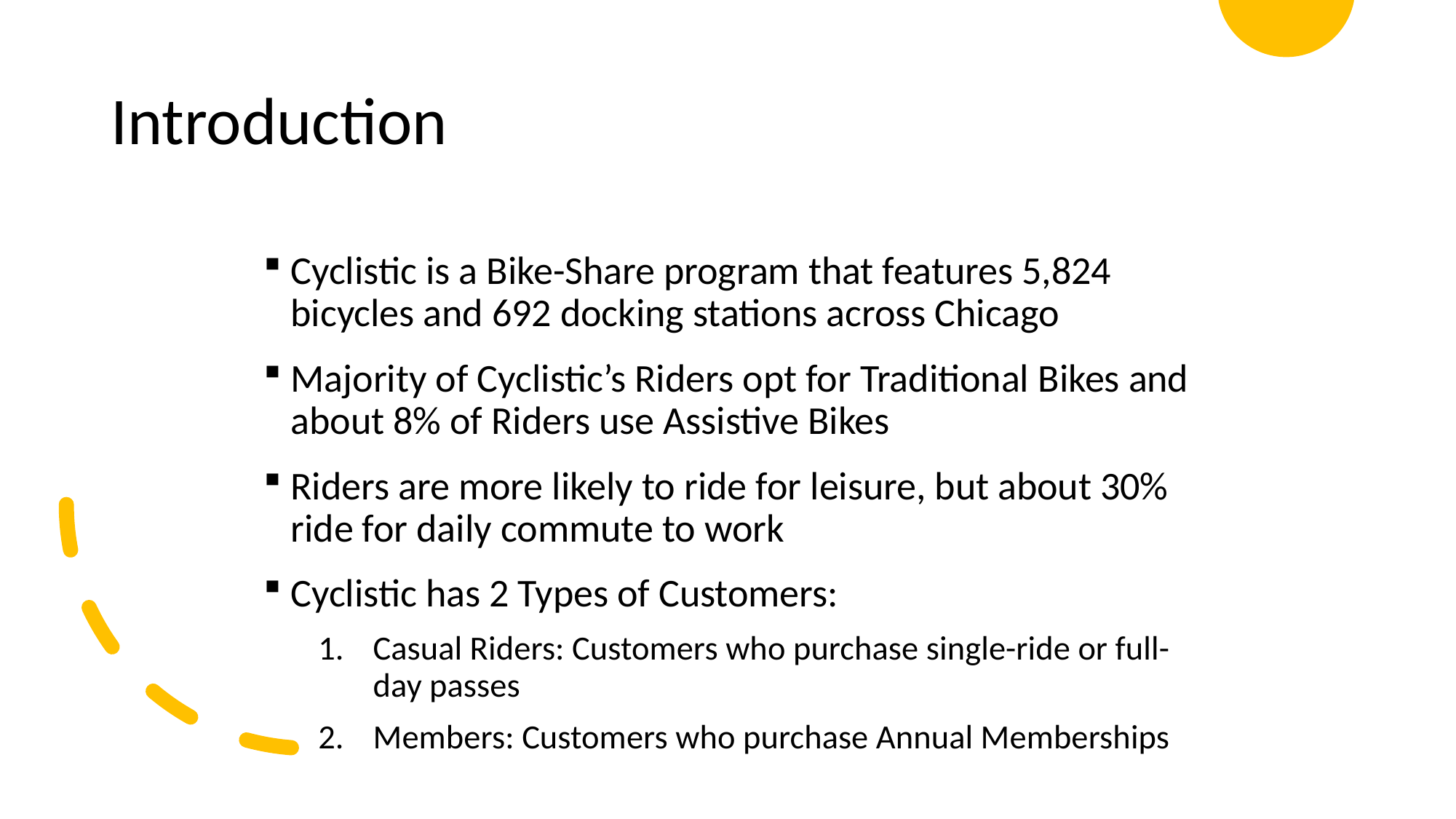

# Introduction
Cyclistic is a Bike-Share program that features 5,824 bicycles and 692 docking stations across Chicago
Majority of Cyclistic’s Riders opt for Traditional Bikes and about 8% of Riders use Assistive Bikes
Riders are more likely to ride for leisure, but about 30% ride for daily commute to work
Cyclistic has 2 Types of Customers:
Casual Riders: Customers who purchase single-ride or full-day passes
Members: Customers who purchase Annual Memberships